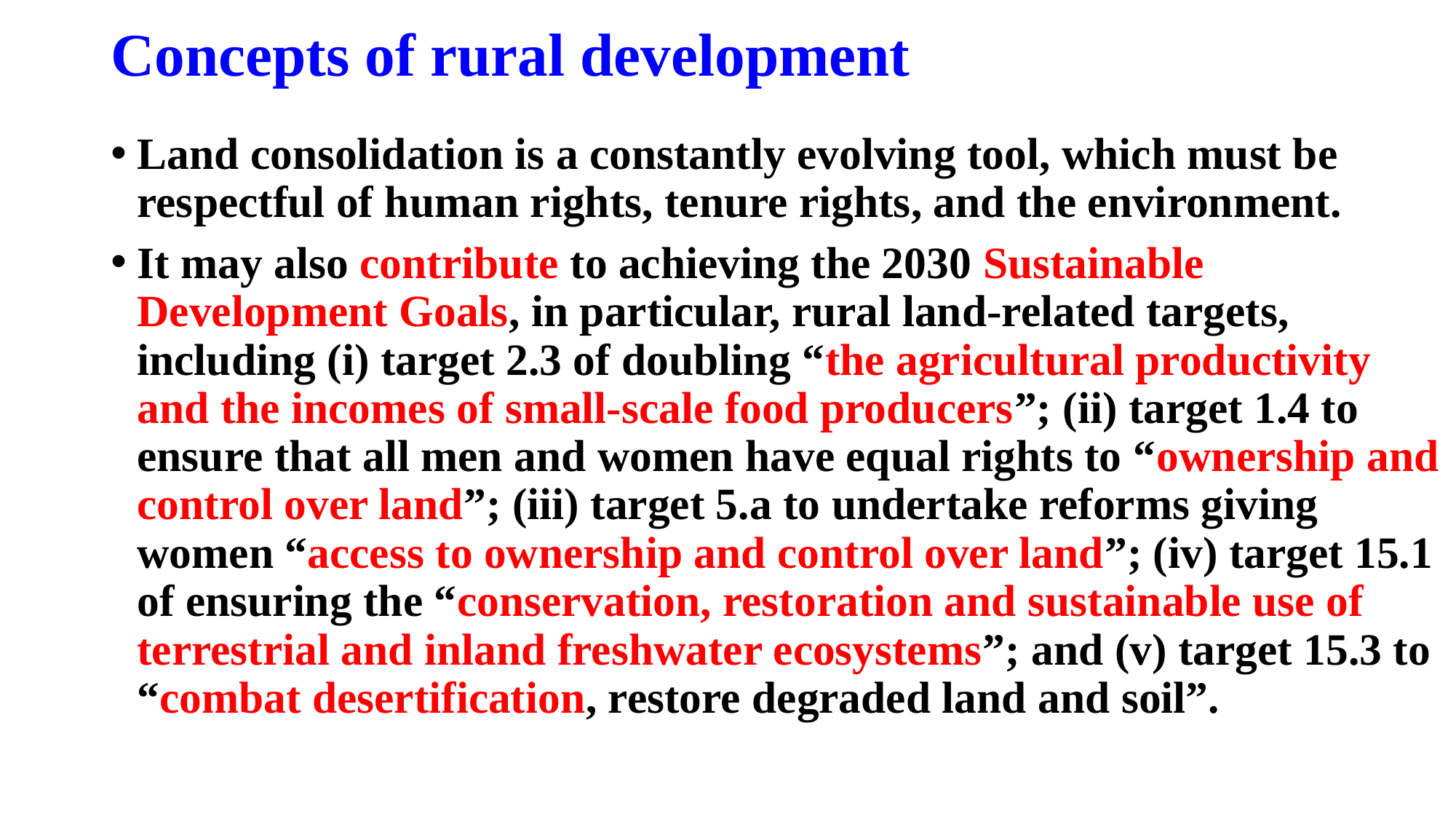

# Concepts of rural development
Land consolidation is a constantly evolving tool, which must be respectful of human rights, tenure rights, and the environment.
It may also contribute to achieving the 2030 Sustainable Development Goals, in particular, rural land-related targets, including (i) target 2.3 of doubling “the agricultural productivity and the incomes of small-scale food producers”; (ii) target 1.4 to ensure that all men and women have equal rights to “ownership and control over land”; (iii) target 5.a to undertake reforms giving women “access to ownership and control over land”; (iv) target 15.1 of ensuring the “conservation, restoration and sustainable use of terrestrial and inland freshwater ecosystems”; and (v) target 15.3 to “combat desertification, restore degraded land and soil”.